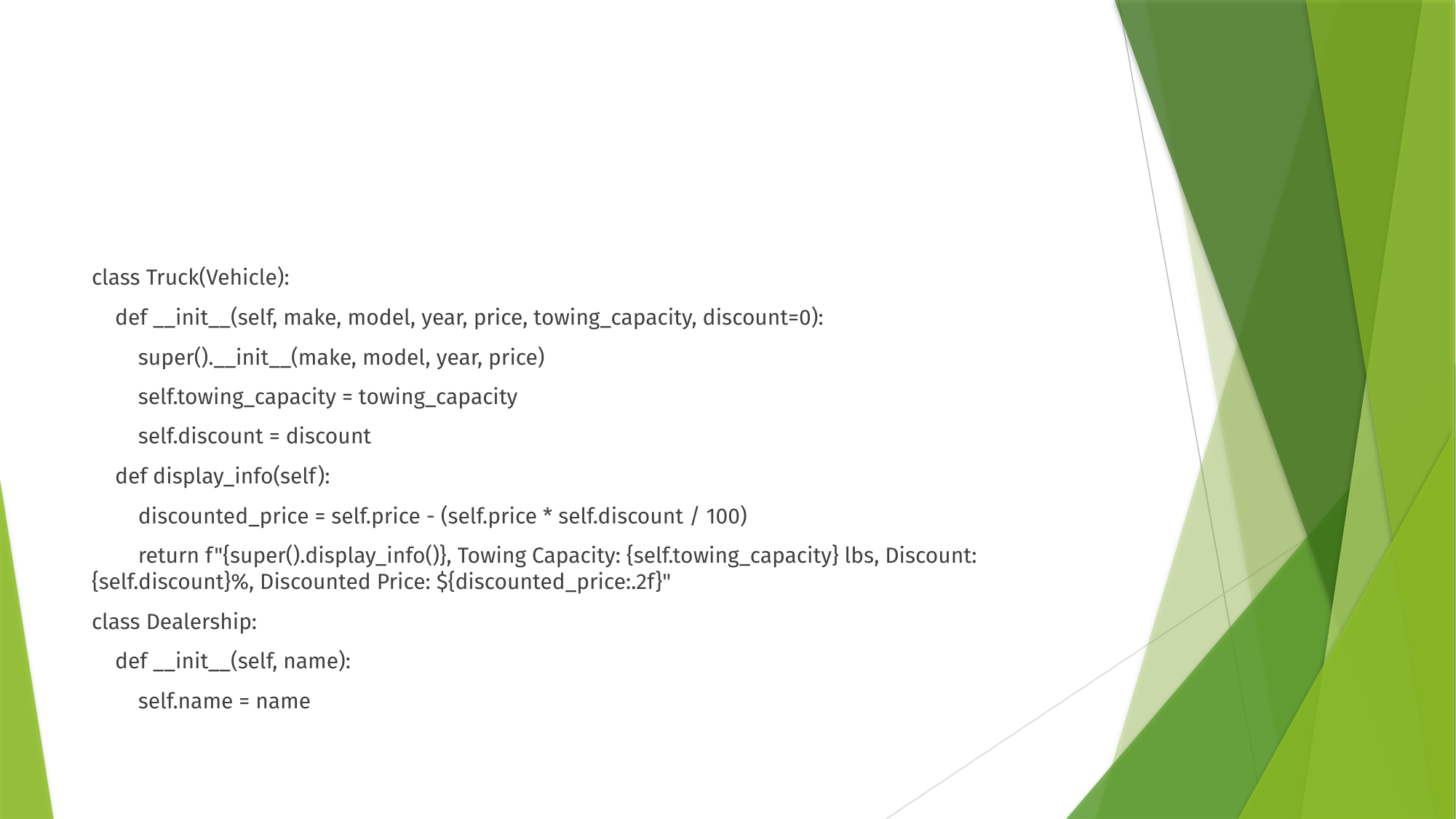

#
class Truck(Vehicle):
    def __init__(self, make, model, year, price, towing_capacity, discount=0):
        super().__init__(make, model, year, price)
        self.towing_capacity = towing_capacity
        self.discount = discount
    def display_info(self):
        discounted_price = self.price - (self.price * self.discount / 100)
        return f"{super().display_info()}, Towing Capacity: {self.towing_capacity} lbs, Discount: {self.discount}%, Discounted Price: ${discounted_price:.2f}"
class Dealership:
    def __init__(self, name):
        self.name = name